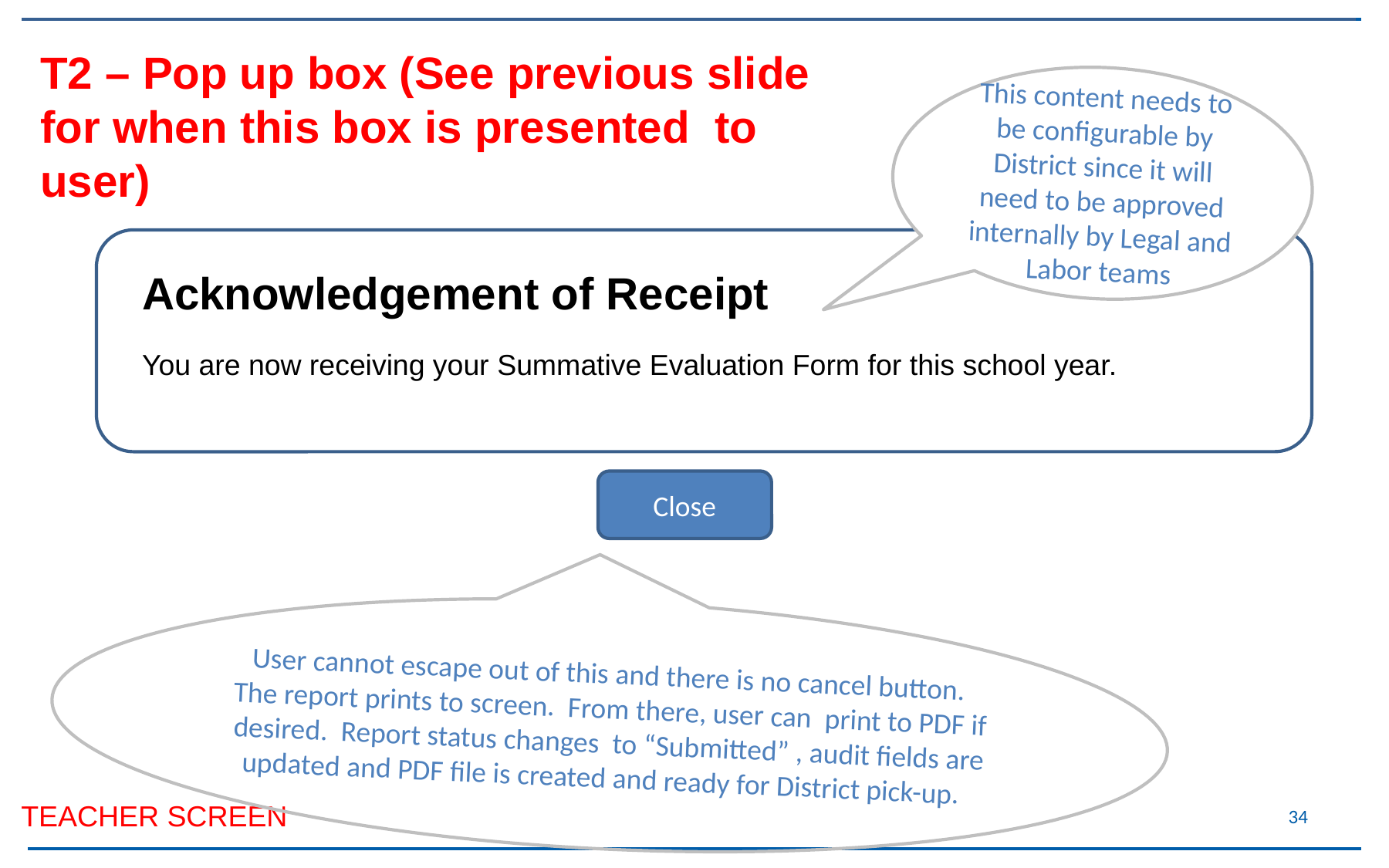

T2 – Pop up box (See previous slide for when this box is presented  to user)
This content needs to be configurable by District since it will need to be approved internally by Legal and Labor teams

Acknowledgement of Receipt
You are now receiving your Summative Evaluation Form for this school year.
Close
User cannot escape out of this and there is no cancel button.  The report prints to screen.  From there, user can  print to PDF if desired.  Report status changes  to “Submitted” , audit fields are updated and PDF file is created and ready for District pick-up.

TEACHER SCREEN
34